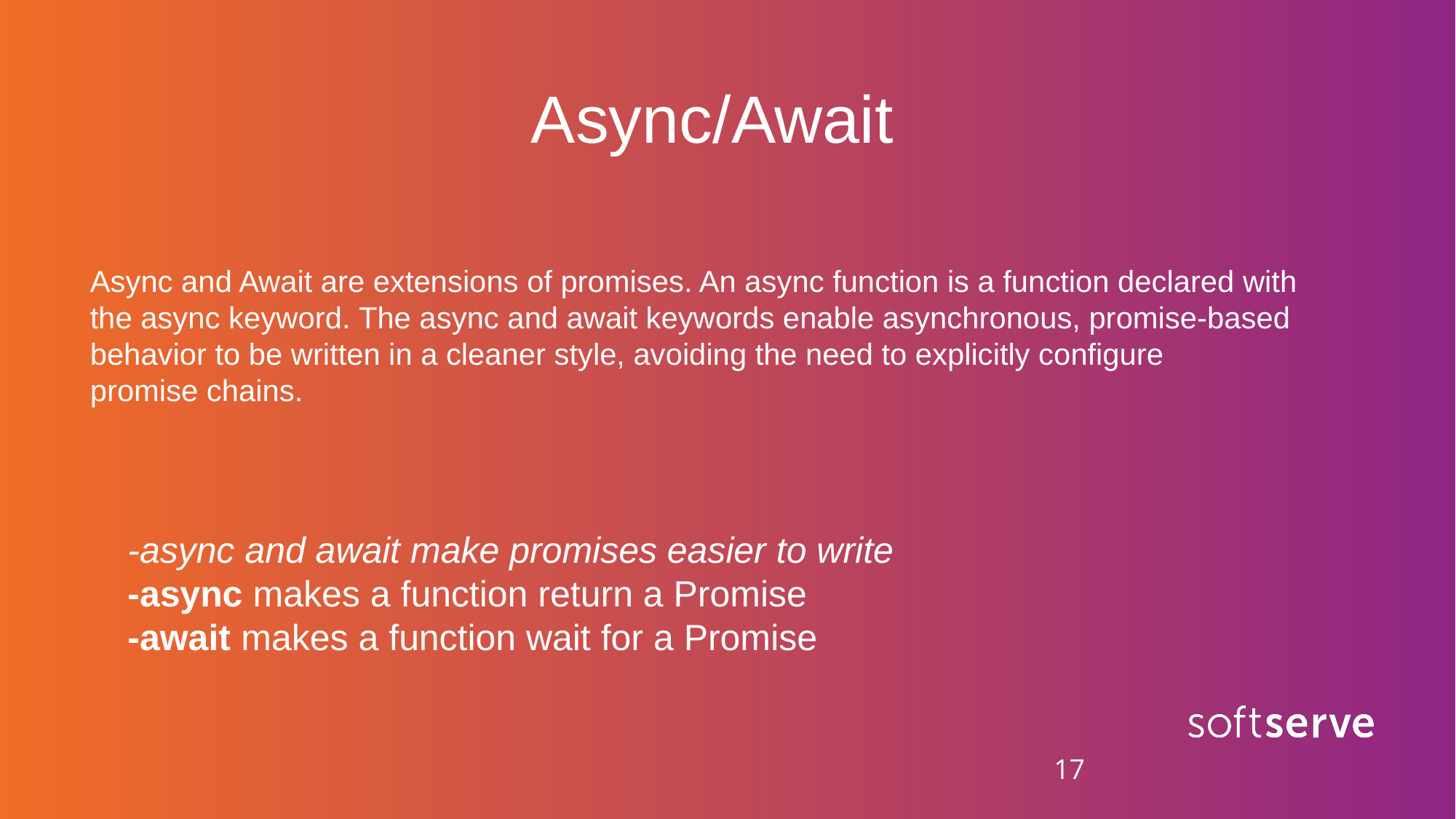

# Async/Await

Async and Await are extensions of promises. An async function is a function declared with the async keyword. The async and await keywords enable asynchronous, promise-based behavior to be written in a cleaner style, avoiding the need to explicitly configure promise chains.
-async and await make promises easier to write
-async makes a function return a Promise
-await makes a function wait for a Promise
17